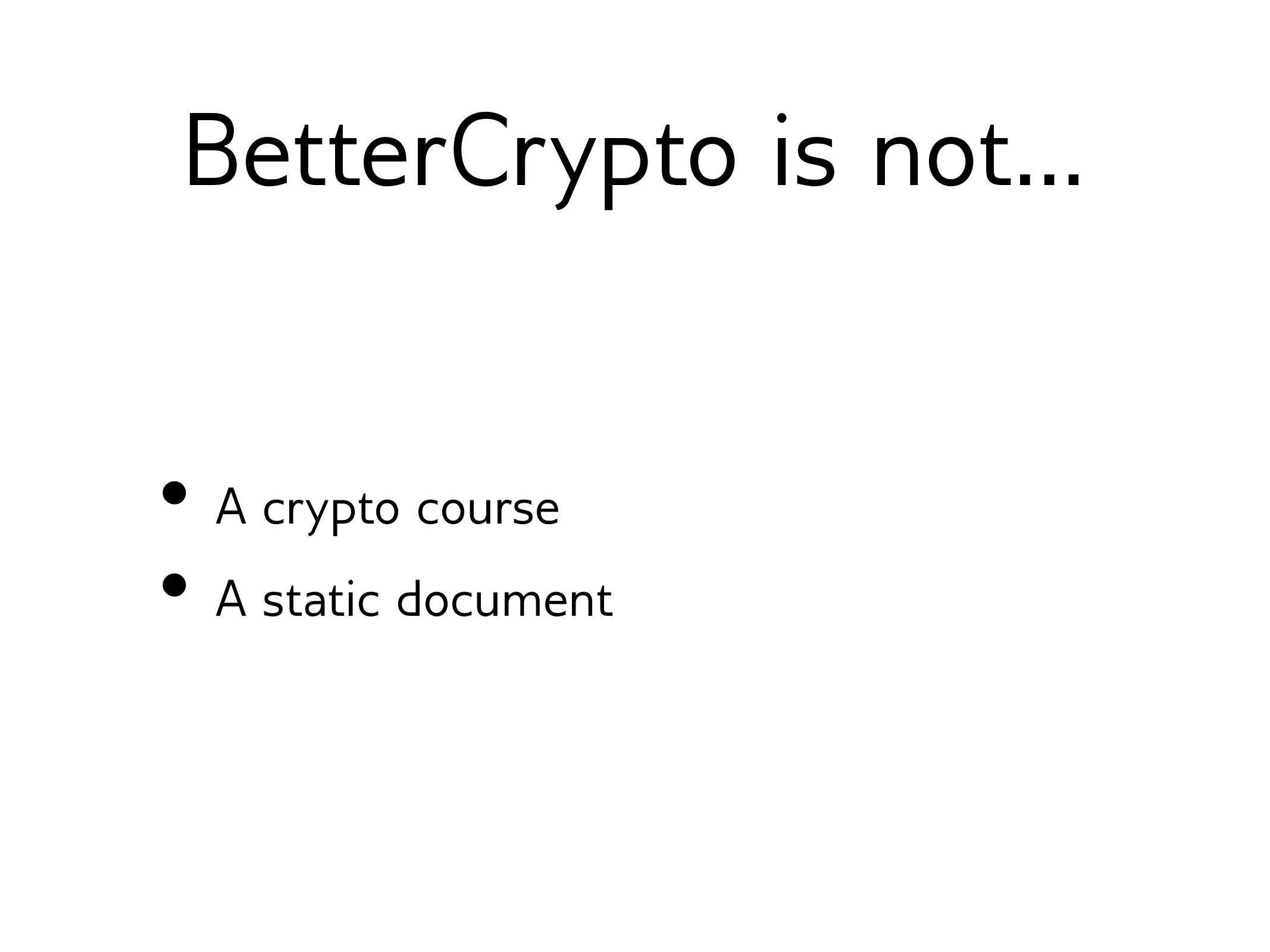

# BetterCrypto is not…
A crypto course
A static document